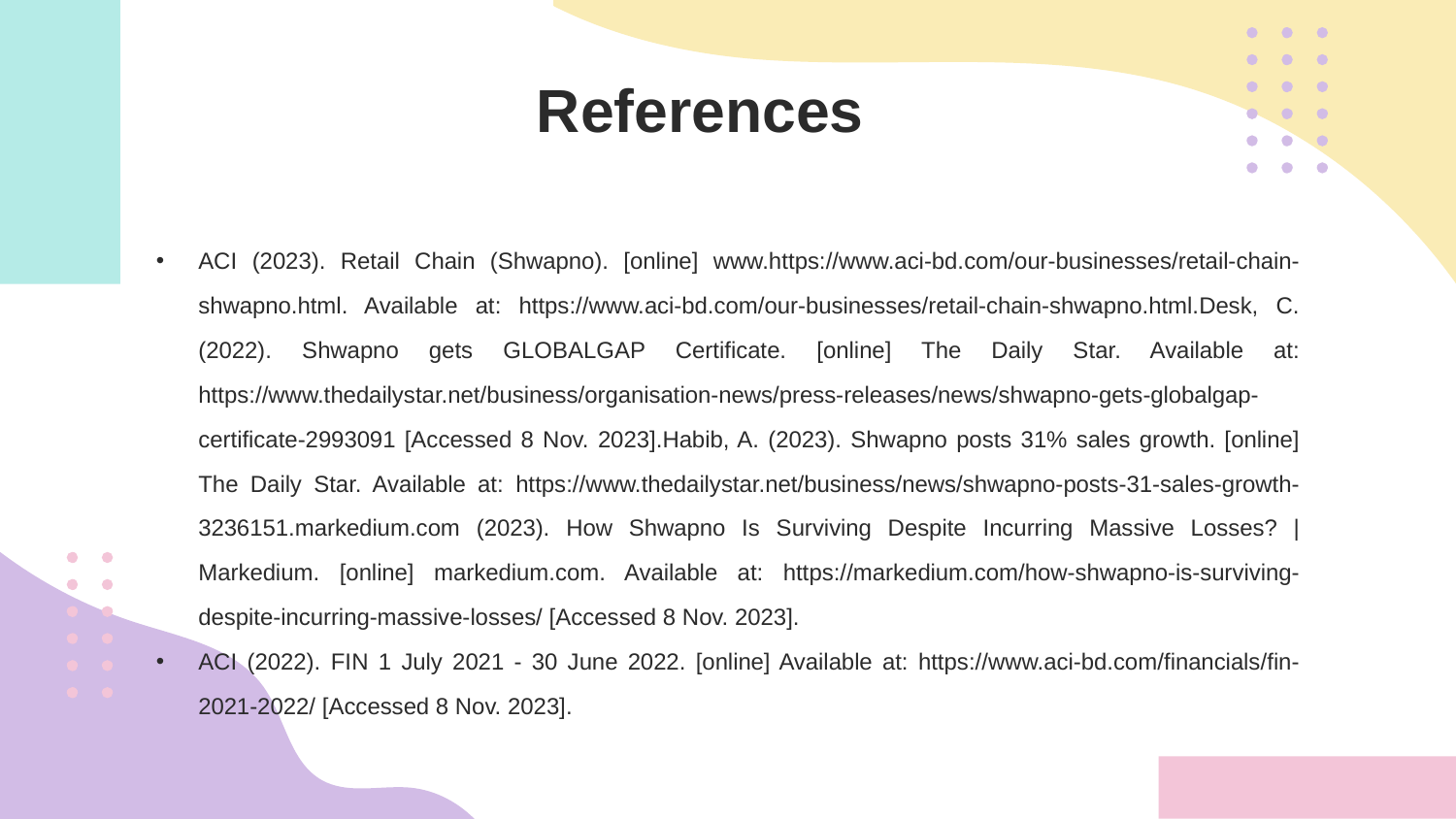

# References

ACI (2023). Retail Chain (Shwapno). [online] www.https://www.aci-bd.com/our-businesses/retail-chain-shwapno.html. Available at: https://www.aci-bd.com/our-businesses/retail-chain-shwapno.html.Desk, C. (2022). Shwapno gets GLOBALGAP Certificate. [online] The Daily Star. Available at: https://www.thedailystar.net/business/organisation-news/press-releases/news/shwapno-gets-globalgap-certificate-2993091 [Accessed 8 Nov. 2023].Habib, A. (2023). Shwapno posts 31% sales growth. [online] The Daily Star. Available at: https://www.thedailystar.net/business/news/shwapno-posts-31-sales-growth-3236151.markedium.com (2023). How Shwapno Is Surviving Despite Incurring Massive Losses? | Markedium. [online] markedium.com. Available at: https://markedium.com/how-shwapno-is-surviving-despite-incurring-massive-losses/ [Accessed 8 Nov. 2023].
ACI (2022). FIN 1 July 2021 - 30 June 2022. [online] Available at: https://www.aci-bd.com/financials/fin-2021-2022/ [Accessed 8 Nov. 2023].